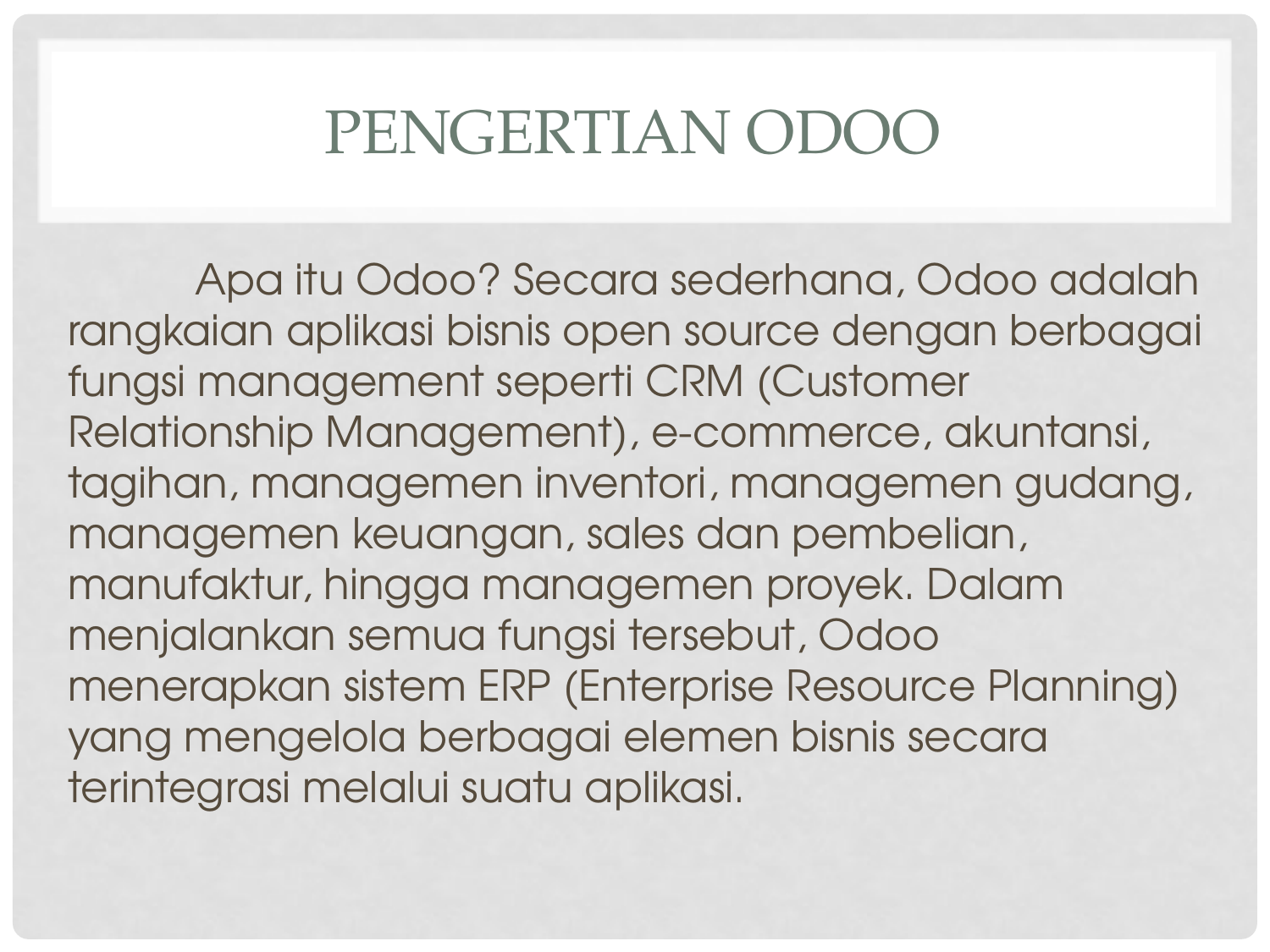

# PENGERTIAN ODOO
	Apa itu Odoo? Secara sederhana, Odoo adalah rangkaian aplikasi bisnis open source dengan berbagai fungsi management seperti CRM (Customer Relationship Management), e-commerce, akuntansi, tagihan, managemen inventori, managemen gudang, managemen keuangan, sales dan pembelian, manufaktur, hingga managemen proyek. Dalam menjalankan semua fungsi tersebut, Odoo menerapkan sistem ERP (Enterprise Resource Planning) yang mengelola berbagai elemen bisnis secara terintegrasi melalui suatu aplikasi.